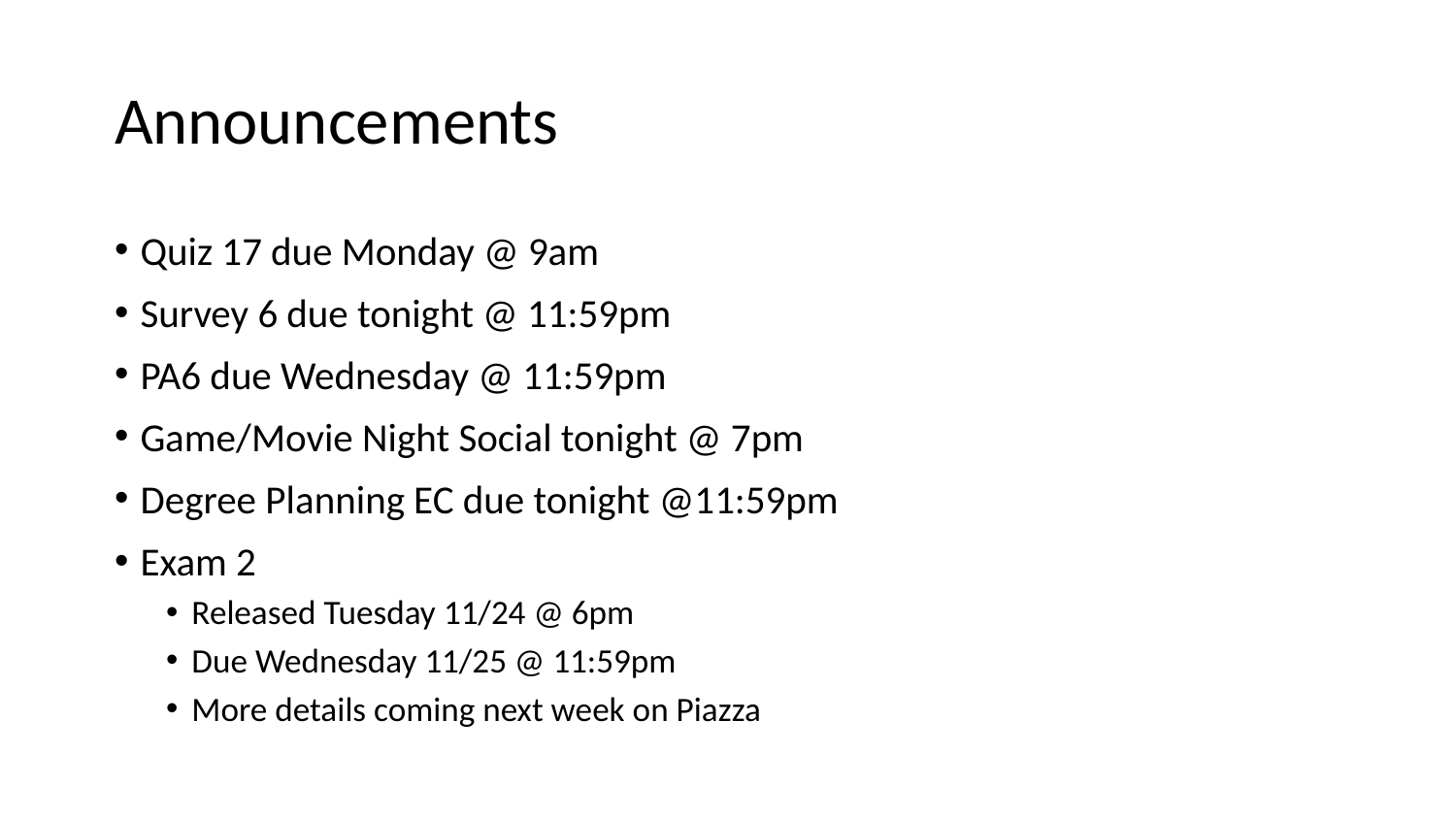

# Announcements
Quiz 17 due Monday @ 9am
Survey 6 due tonight @ 11:59pm
PA6 due Wednesday @ 11:59pm
Game/Movie Night Social tonight @ 7pm
Degree Planning EC due tonight @11:59pm
Exam 2
Released Tuesday 11/24 @ 6pm
Due Wednesday 11/25 @ 11:59pm
More details coming next week on Piazza